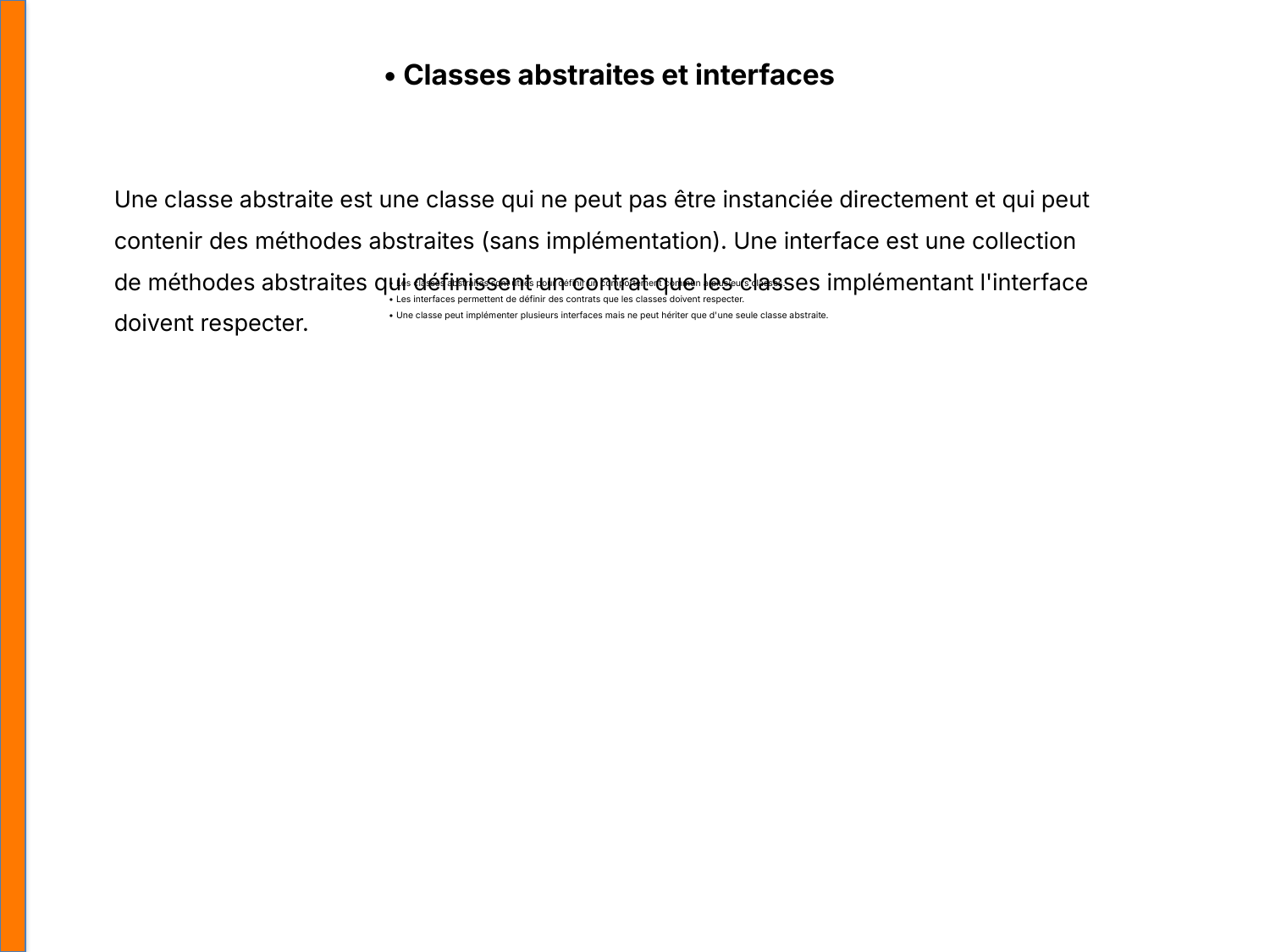

• Classes abstraites et interfaces

Une classe abstraite est une classe qui ne peut pas être instanciée directement et qui peut contenir des méthodes abstraites (sans implémentation). Une interface est une collection de méthodes abstraites qui définissent un contrat que les classes implémentant l'interface doivent respecter.

• Les classes abstraites sont utiles pour définir un comportement commun à plusieurs classes.
• Les interfaces permettent de définir des contrats que les classes doivent respecter.
• Une classe peut implémenter plusieurs interfaces mais ne peut hériter que d'une seule classe abstraite.